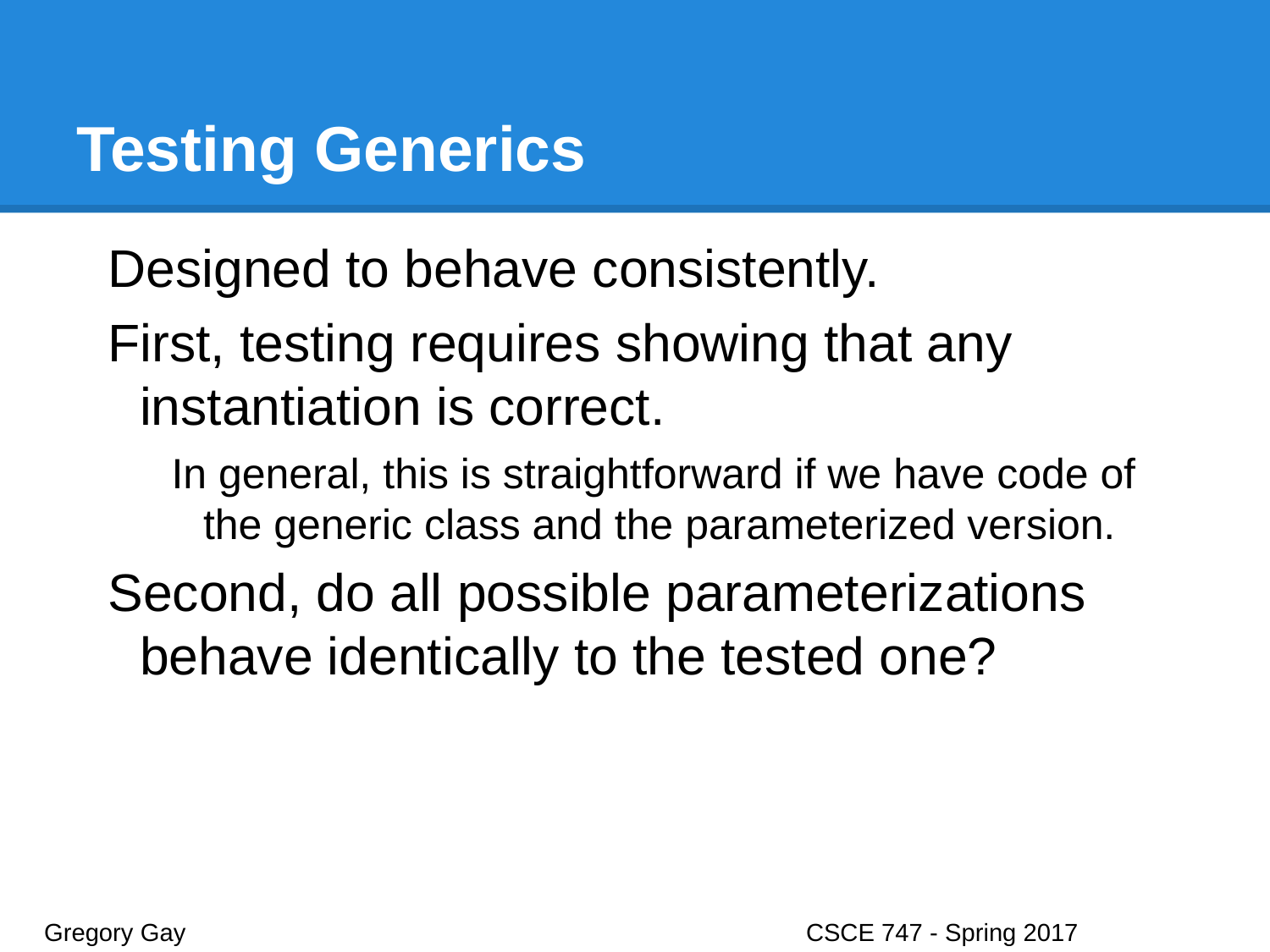

# Testing Generics
Designed to behave consistently.
First, testing requires showing that any instantiation is correct.
In general, this is straightforward if we have code of the generic class and the parameterized version.
Second, do all possible parameterizations behave identically to the tested one?

Gregory Gay					CSCE 747 - Spring 2017							35